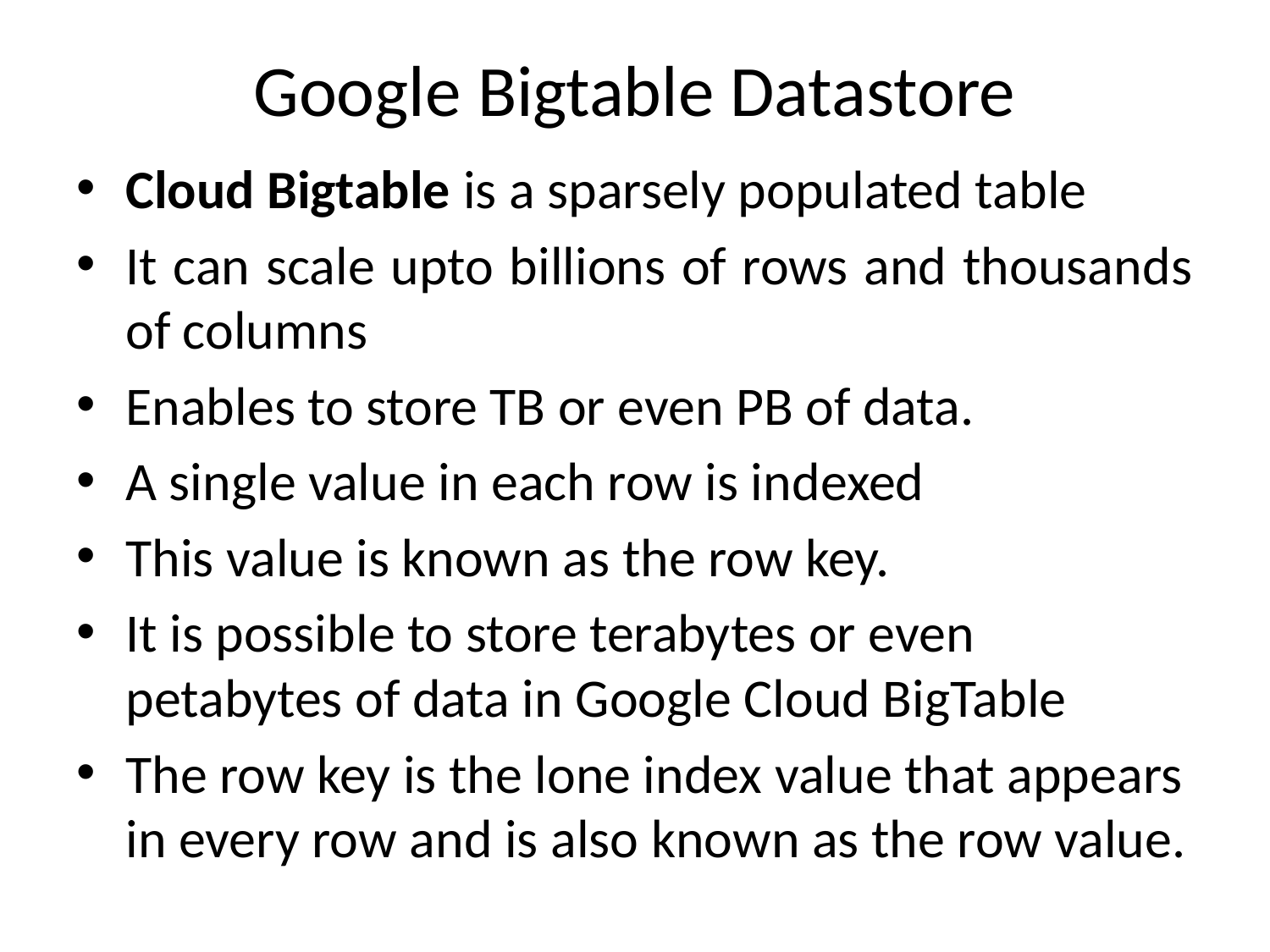

# Google Bigtable Datastore
Cloud Bigtable is a sparsely populated table
It can scale upto billions of rows and thousands of columns
Enables to store TB or even PB of data.
A single value in each row is indexed
This value is known as the row key.
It is possible to store terabytes or even petabytes of data in Google Cloud BigTable
The row key is the lone index value that appears in every row and is also known as the row value.